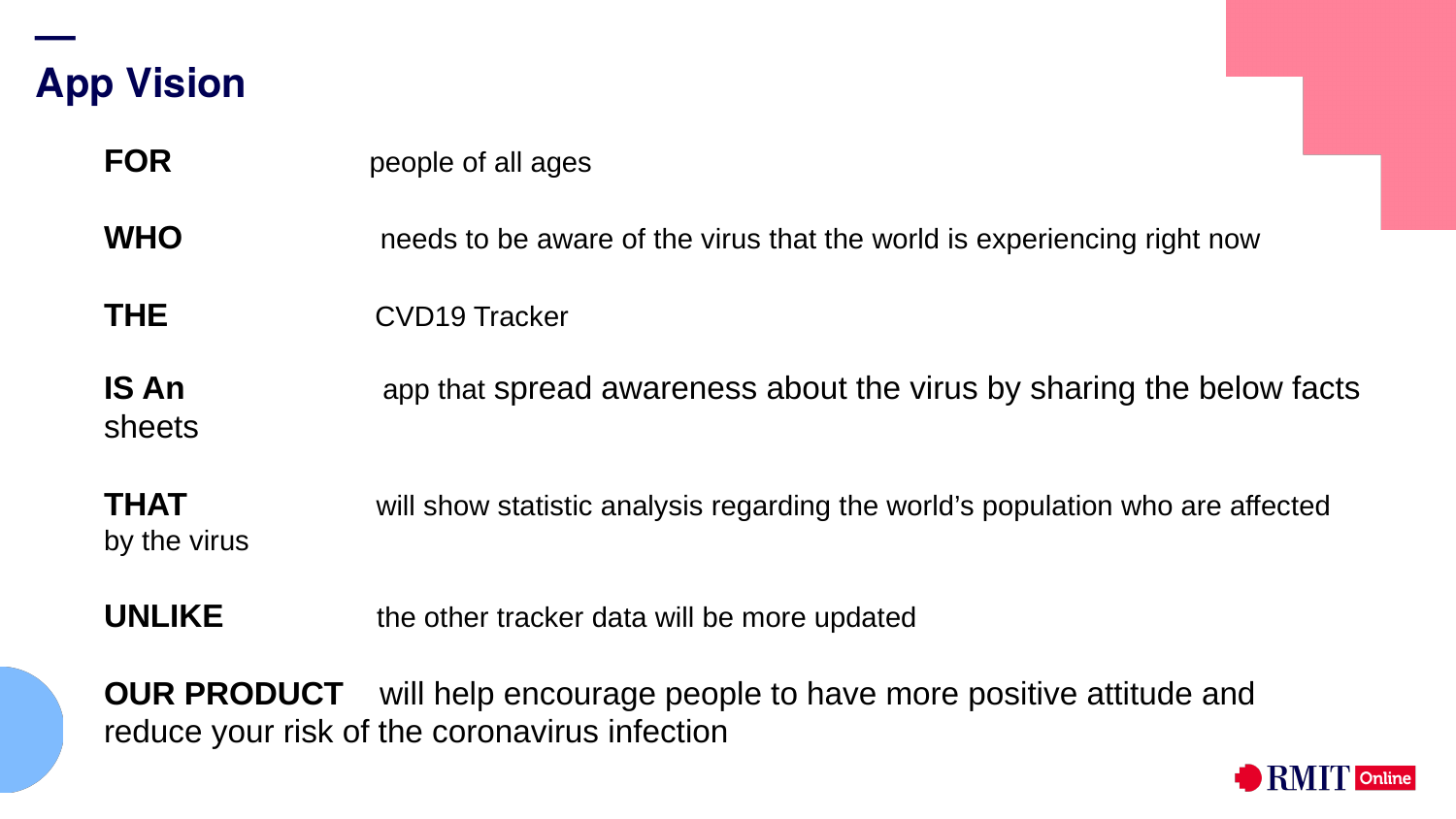

—
App Vision
FOR                      people of all ages

WHO                      needs to be aware of the virus that the world is experiencing right now

THE                       CVD19 Tracker

IS An                      app that spread awareness about the virus by sharing the below facts sheets

THAT                     will show statistic analysis regarding the world’s population who are affected by the virus

UNLIKE                 the other tracker data will be more updated

OUR PRODUCT    will help encourage people to have more positive attitude and reduce your risk of the coronavirus infection